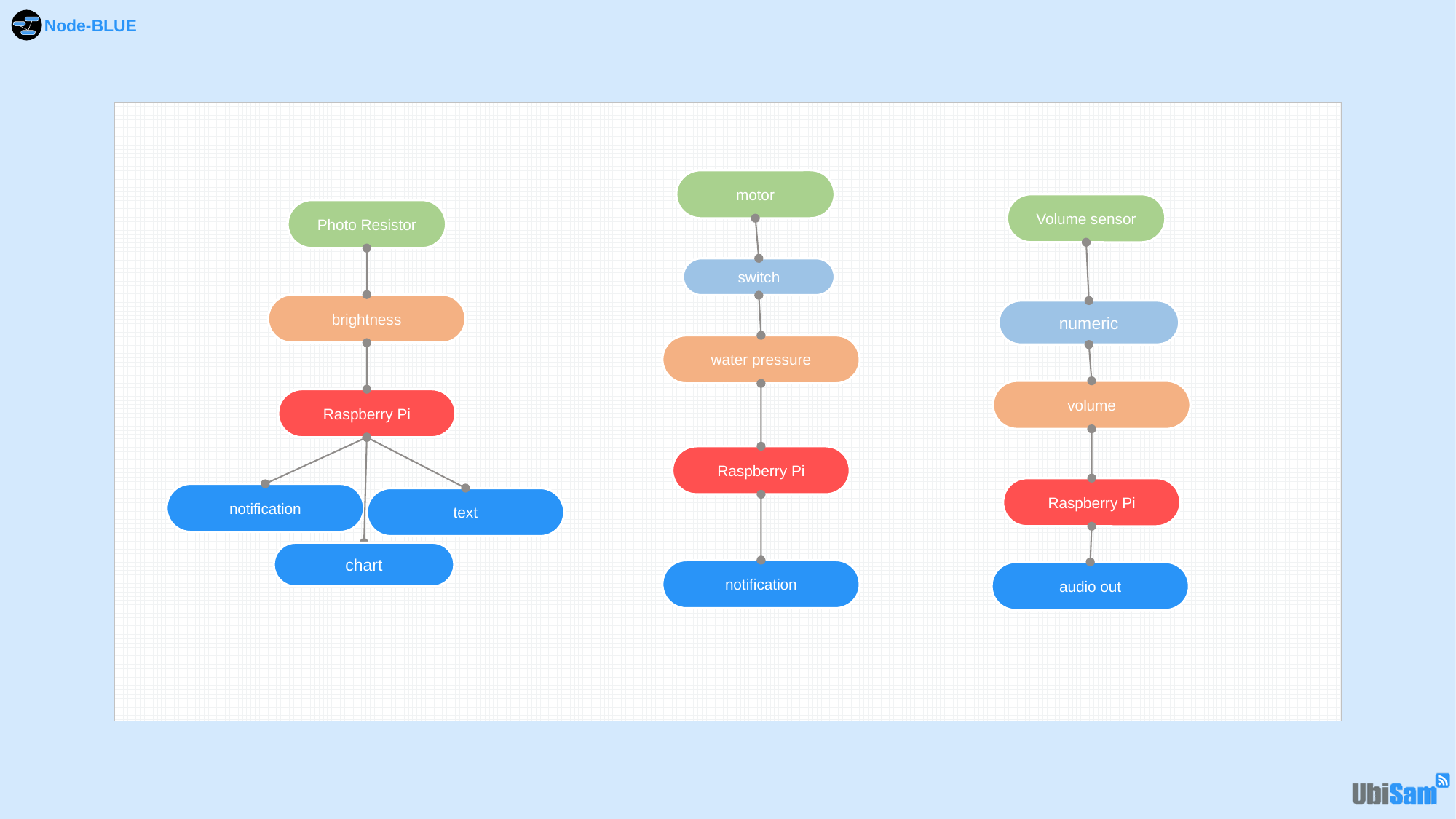

motor
switch
water pressure
Raspberry Pi
notification
Volume sensor
numeric
volume
Raspberry Pi
audio out
Photo Resistor
brightness
Raspberry Pi
notification
text
chart